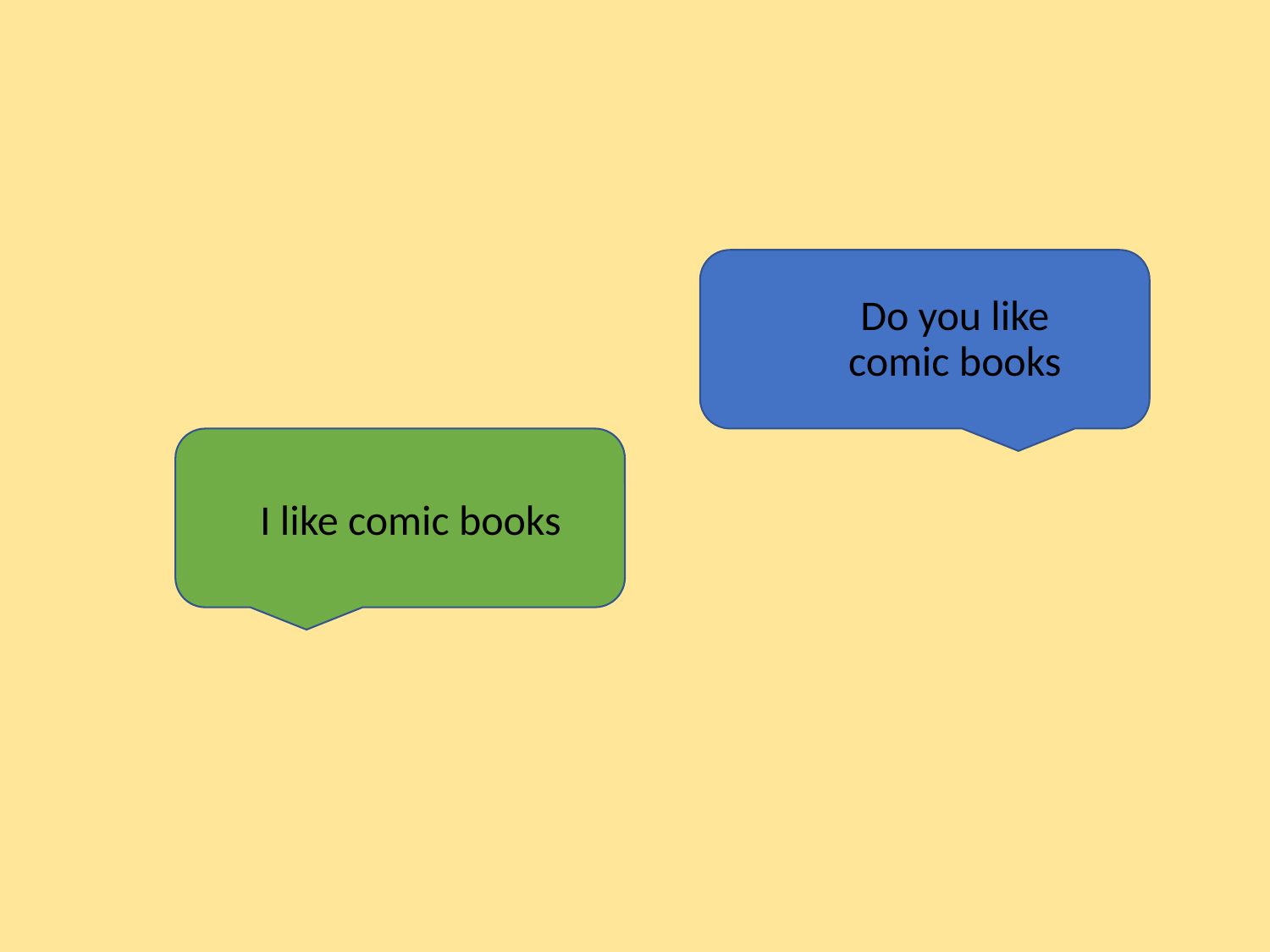

Do you like comic books
I like comic books